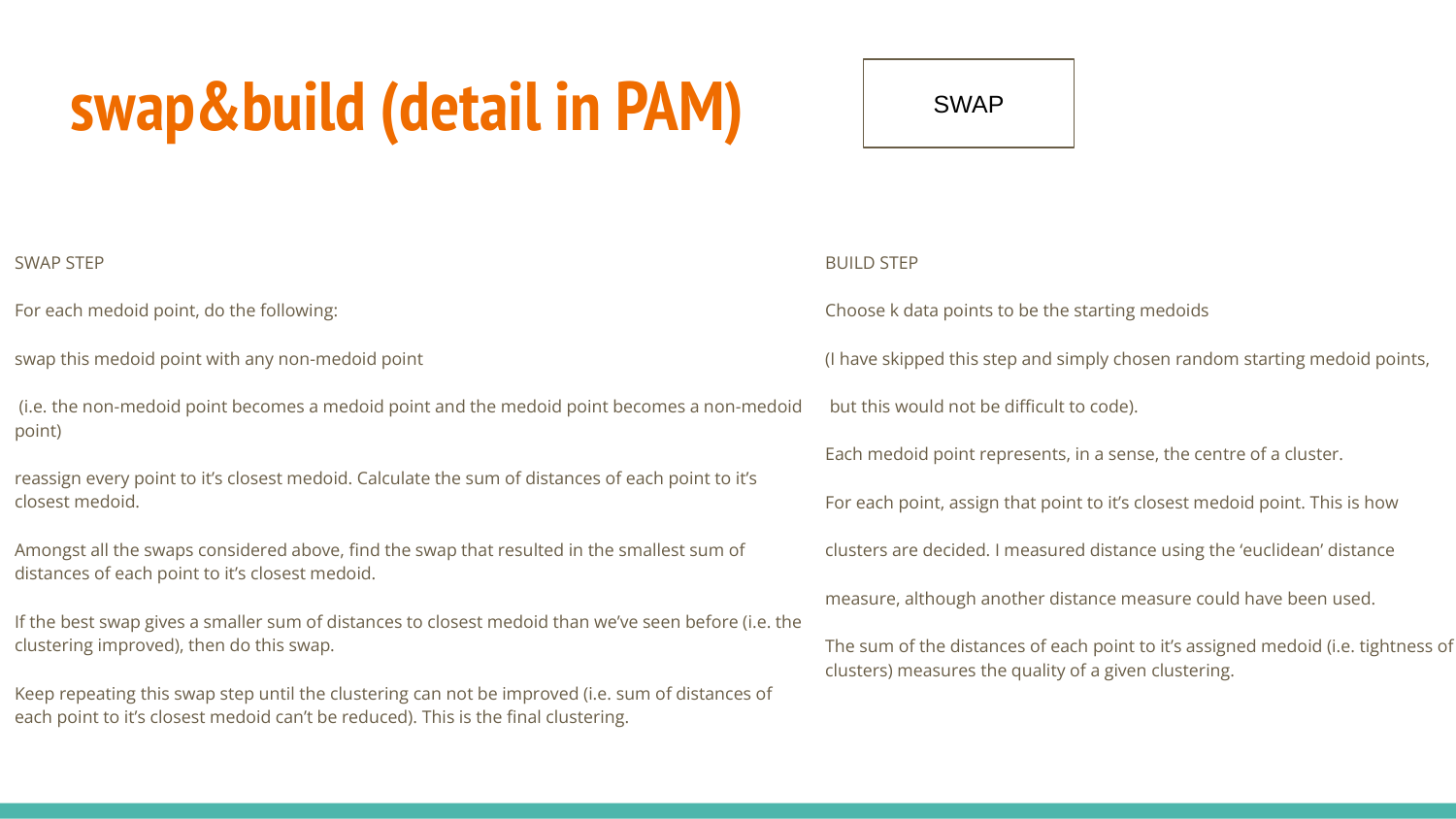

# swap&build (detail in PAM)
SWAP
SWAP STEP
For each medoid point, do the following:
swap this medoid point with any non-medoid point
 (i.e. the non-medoid point becomes a medoid point and the medoid point becomes a non-medoid point)
reassign every point to it’s closest medoid. Calculate the sum of distances of each point to it’s closest medoid.
Amongst all the swaps considered above, find the swap that resulted in the smallest sum of distances of each point to it’s closest medoid.
If the best swap gives a smaller sum of distances to closest medoid than we’ve seen before (i.e. the clustering improved), then do this swap.
Keep repeating this swap step until the clustering can not be improved (i.e. sum of distances of each point to it’s closest medoid can’t be reduced). This is the final clustering.
BUILD STEP
Choose k data points to be the starting medoids
(I have skipped this step and simply chosen random starting medoid points,
 but this would not be difficult to code).
Each medoid point represents, in a sense, the centre of a cluster.
For each point, assign that point to it’s closest medoid point. This is how
clusters are decided. I measured distance using the ‘euclidean’ distance
measure, although another distance measure could have been used.
The sum of the distances of each point to it’s assigned medoid (i.e. tightness of clusters) measures the quality of a given clustering.